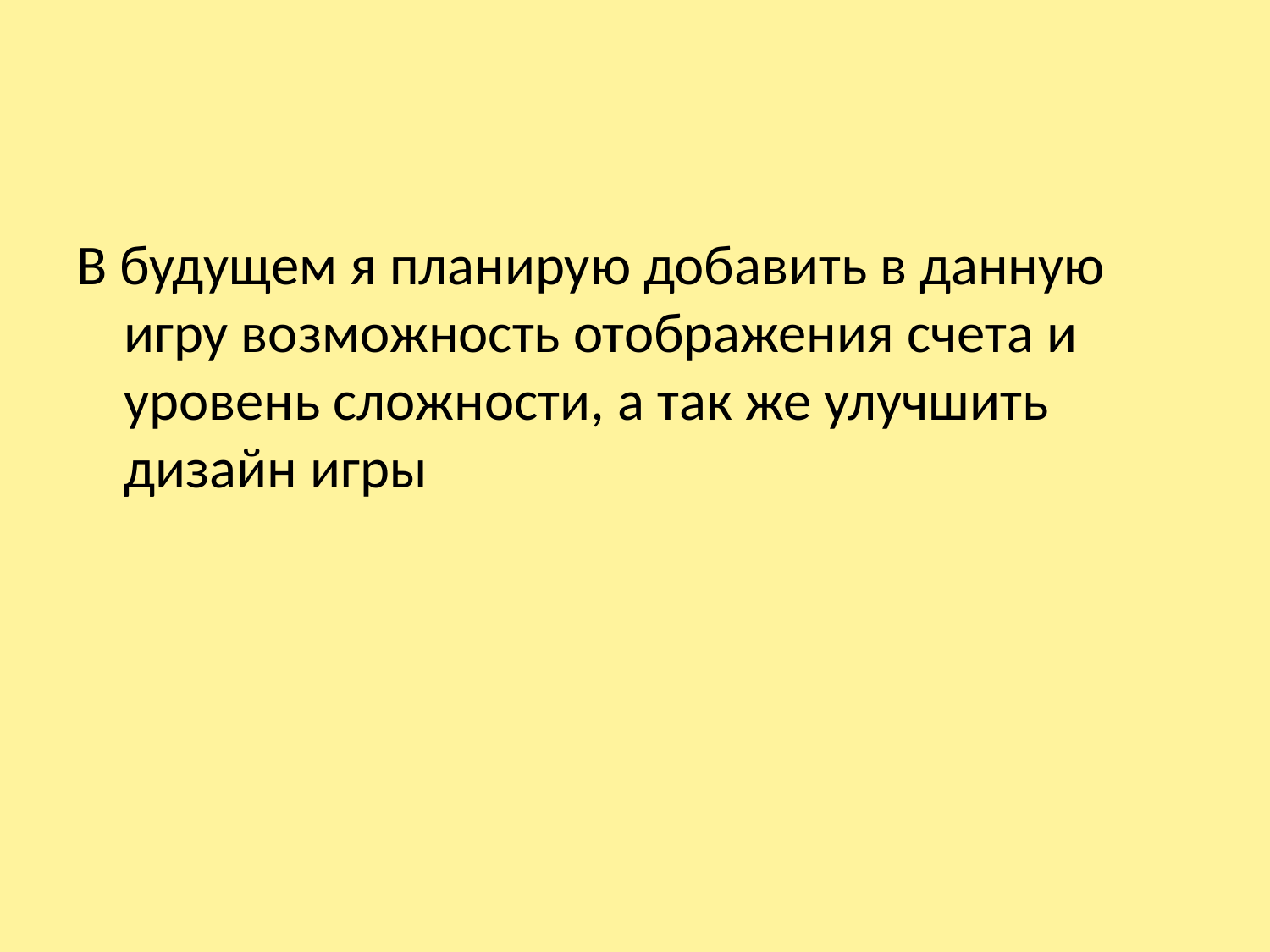

#
В будущем я планирую добавить в данную игру возможность отображения счета и уровень сложности, а так же улучшить дизайн игры